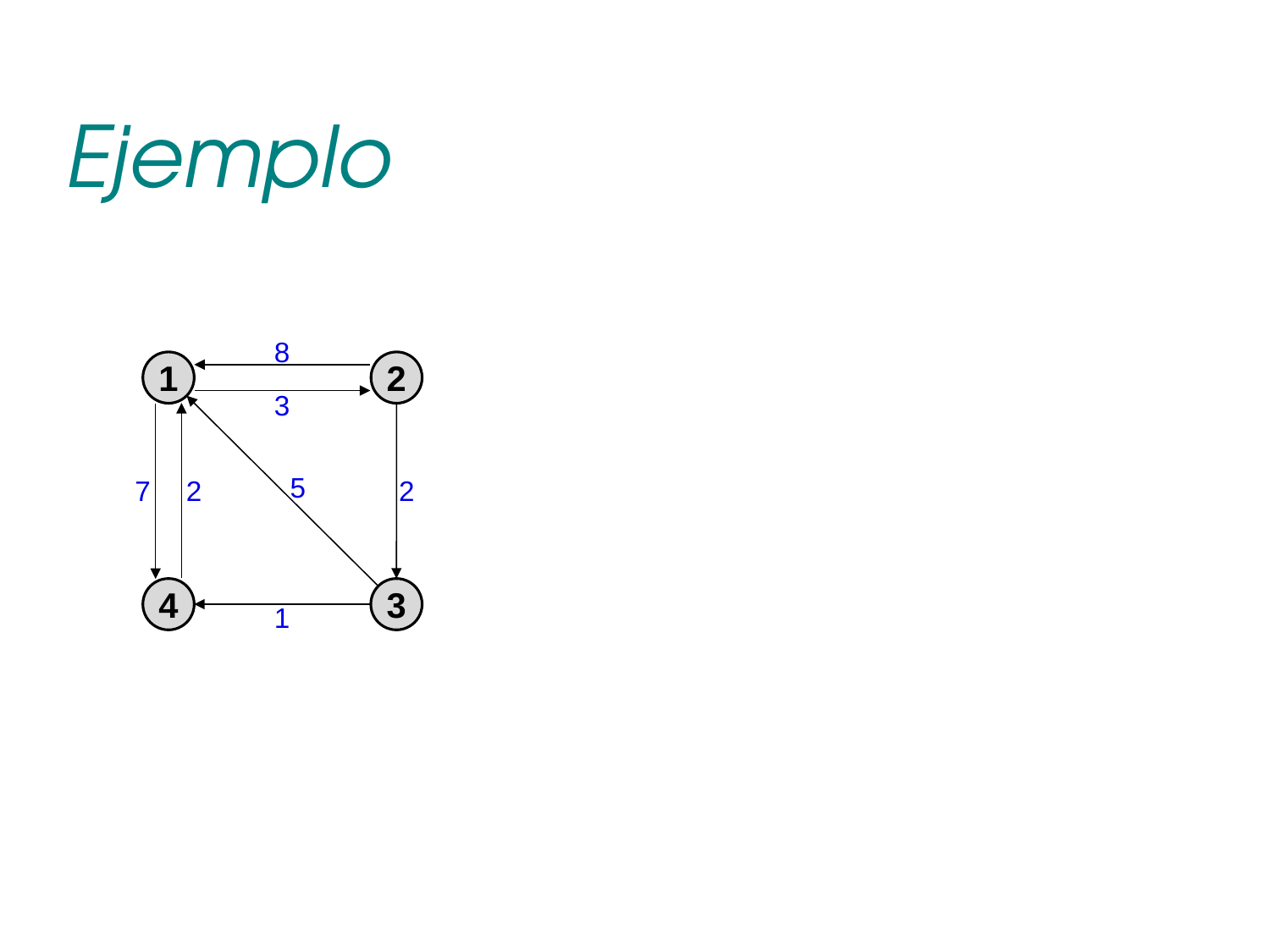

# Ejemplo
8
1
2
3
5
7
2
2
4
3
1